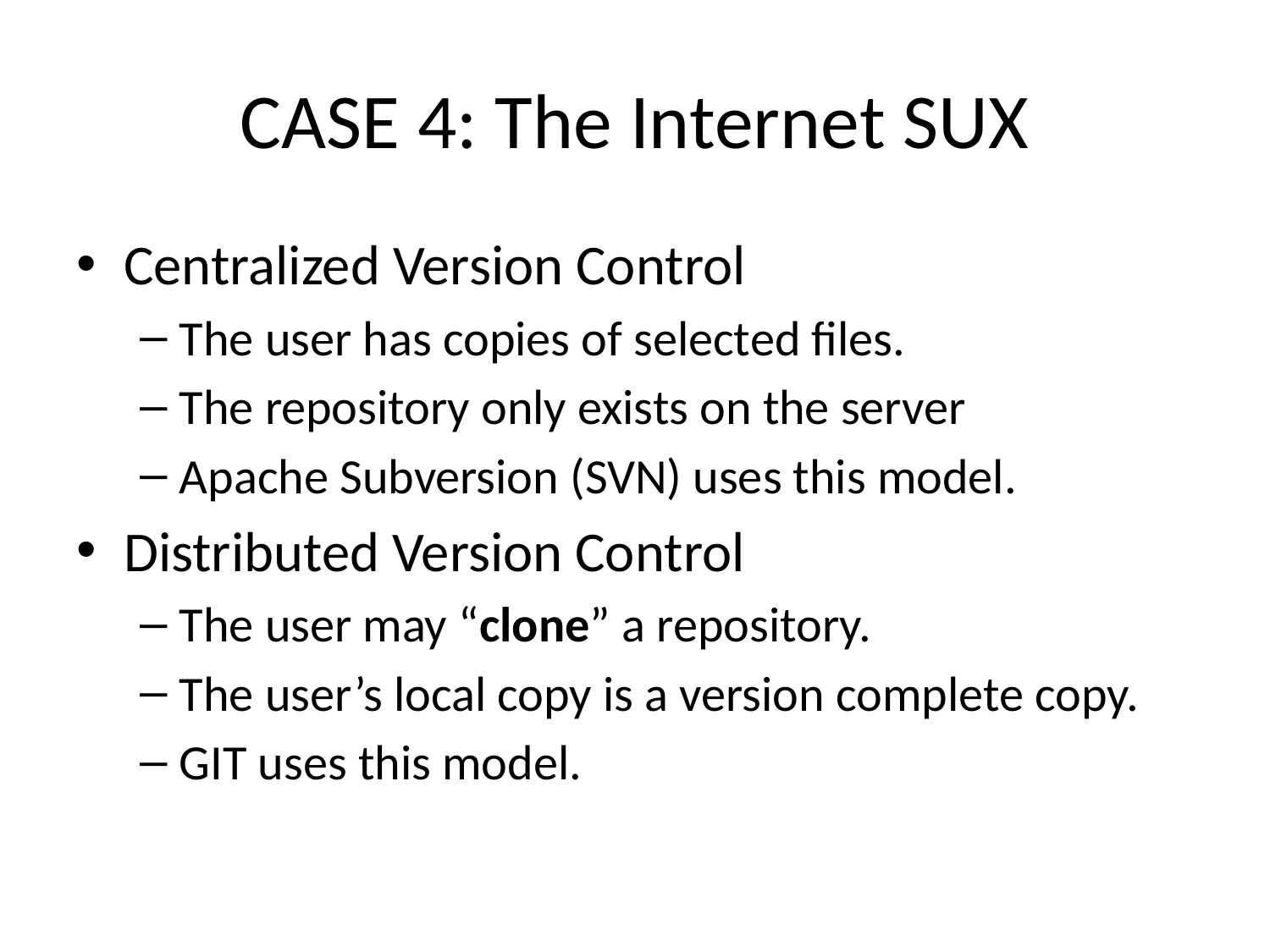

# CASE 4: The Internet SUX
Centralized Version Control
The user has copies of selected files.
The repository only exists on the server
Apache Subversion (SVN) uses this model.
Distributed Version Control
The user may “clone” a repository.
The user’s local copy is a version complete copy.
GIT uses this model.